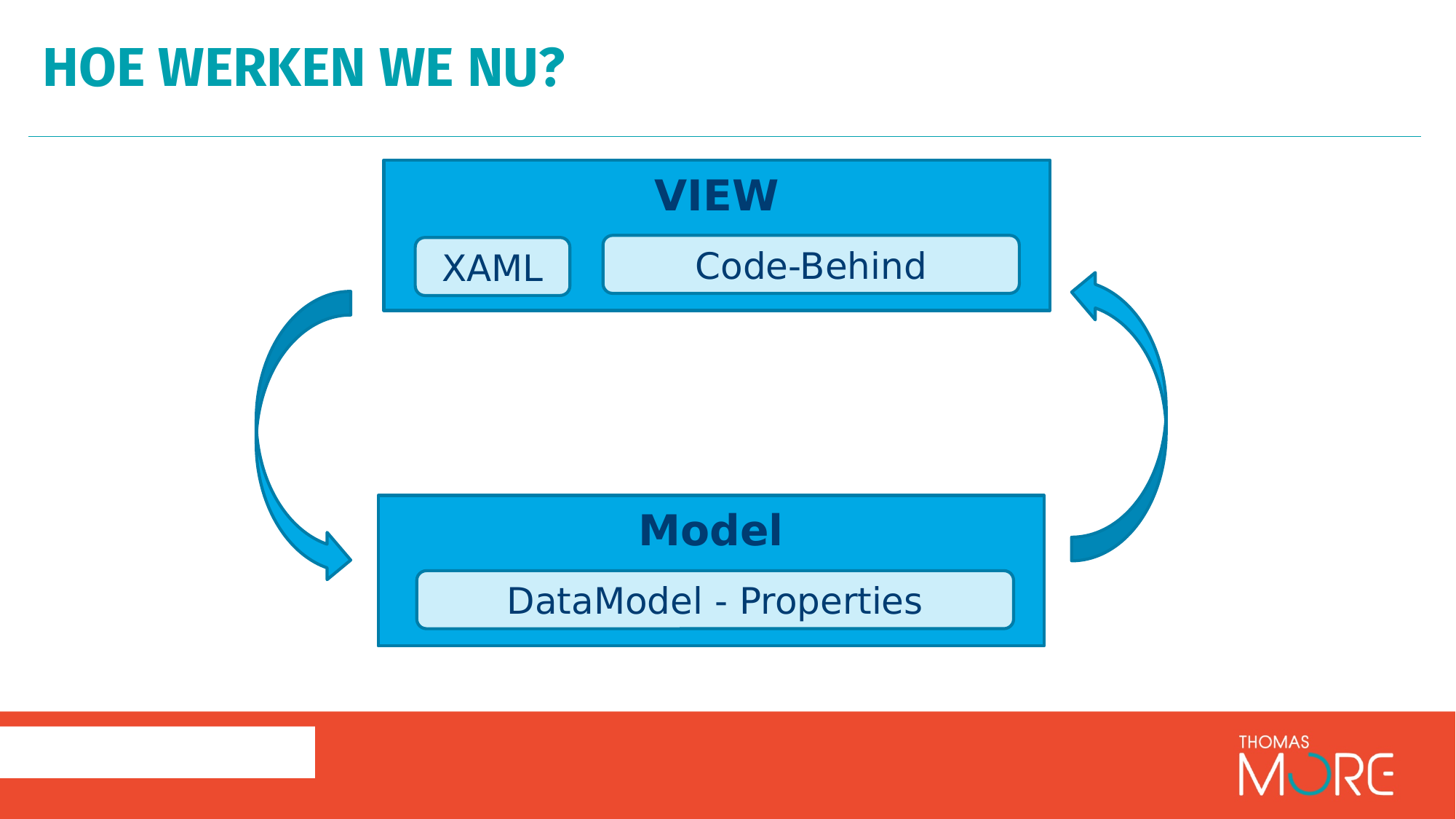

# Hoe werken we nu?
VIEW

Code-Behind
XAML

Model

DataModel - Properties